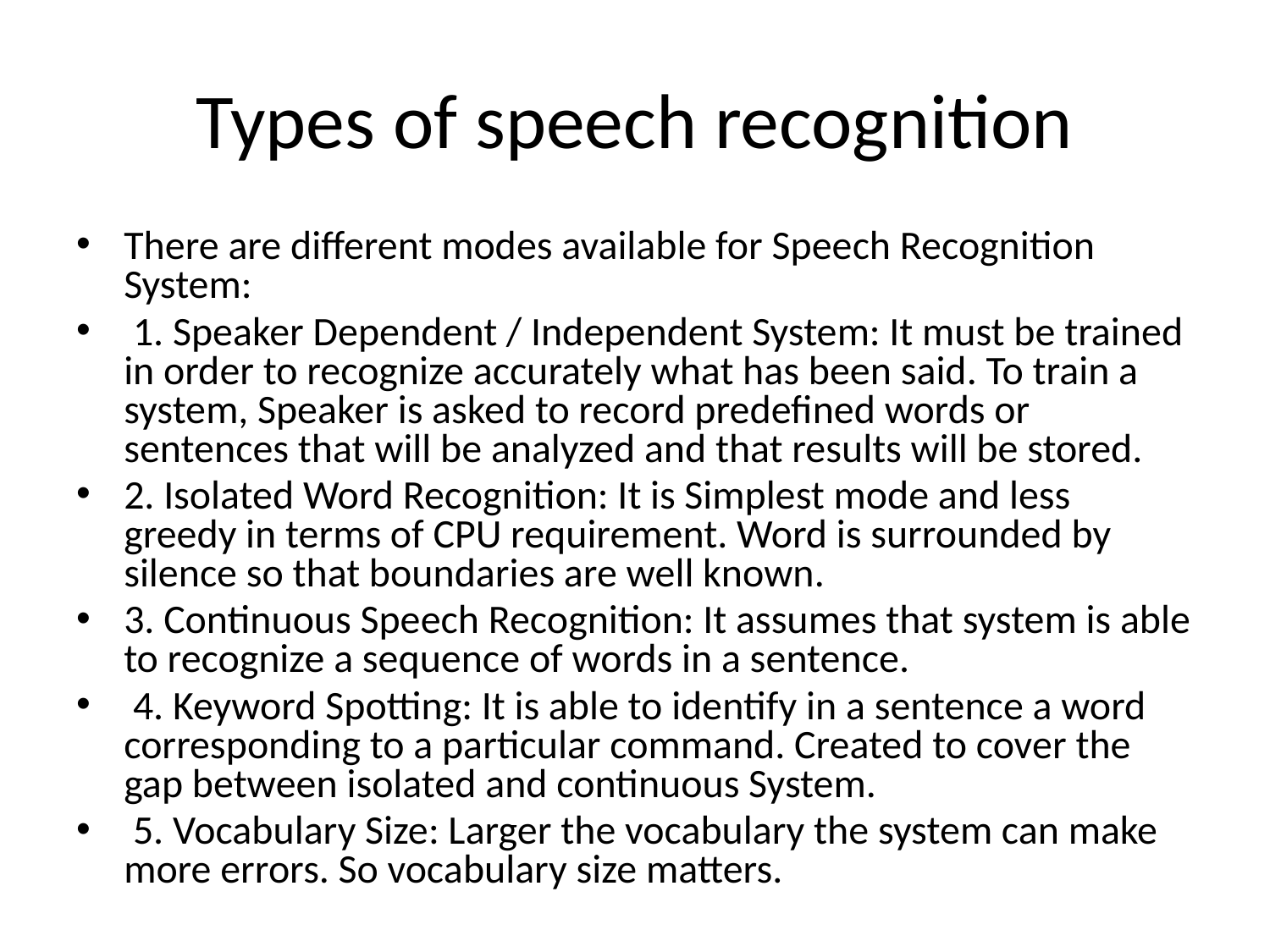

# Types of speech recognition
There are different modes available for Speech Recognition System:
 1. Speaker Dependent / Independent System: It must be trained in order to recognize accurately what has been said. To train a system, Speaker is asked to record predefined words or sentences that will be analyzed and that results will be stored.
2. Isolated Word Recognition: It is Simplest mode and less greedy in terms of CPU requirement. Word is surrounded by silence so that boundaries are well known.
3. Continuous Speech Recognition: It assumes that system is able to recognize a sequence of words in a sentence.
 4. Keyword Spotting: It is able to identify in a sentence a word corresponding to a particular command. Created to cover the gap between isolated and continuous System.
 5. Vocabulary Size: Larger the vocabulary the system can make more errors. So vocabulary size matters.